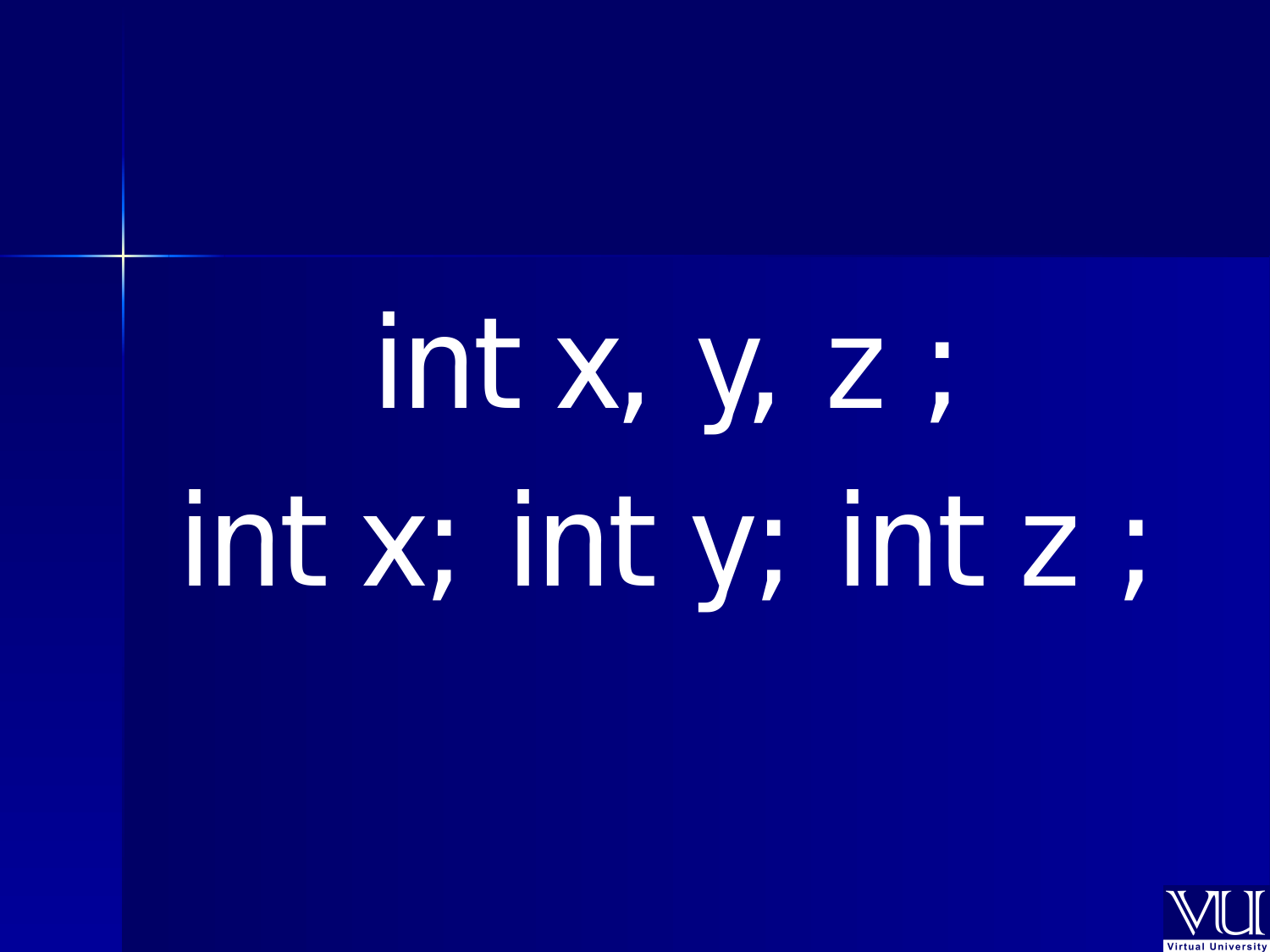

int x, y, z ;
int x; int y; int z ;